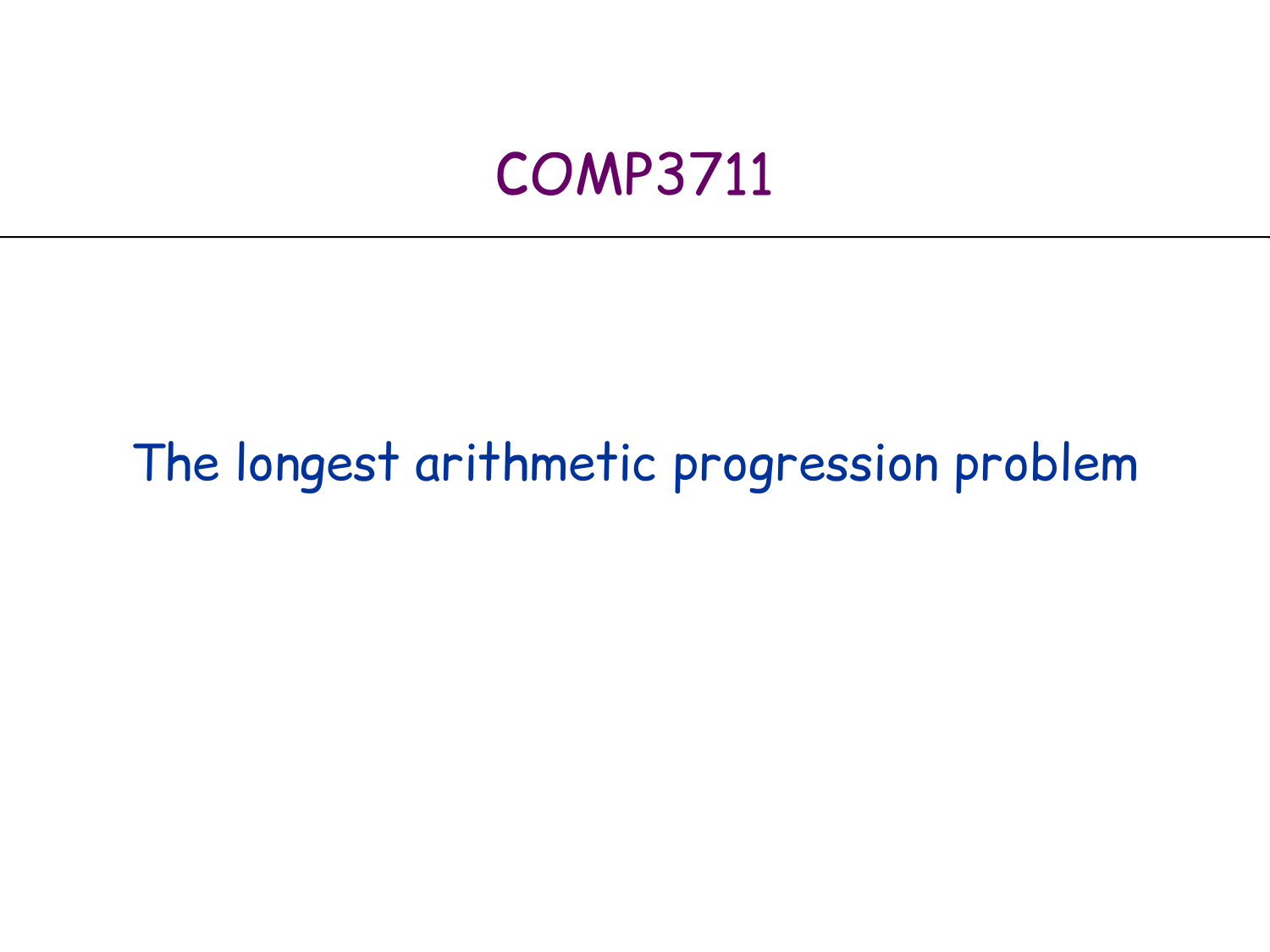

# COMP3711

The longest arithmetic progression problem